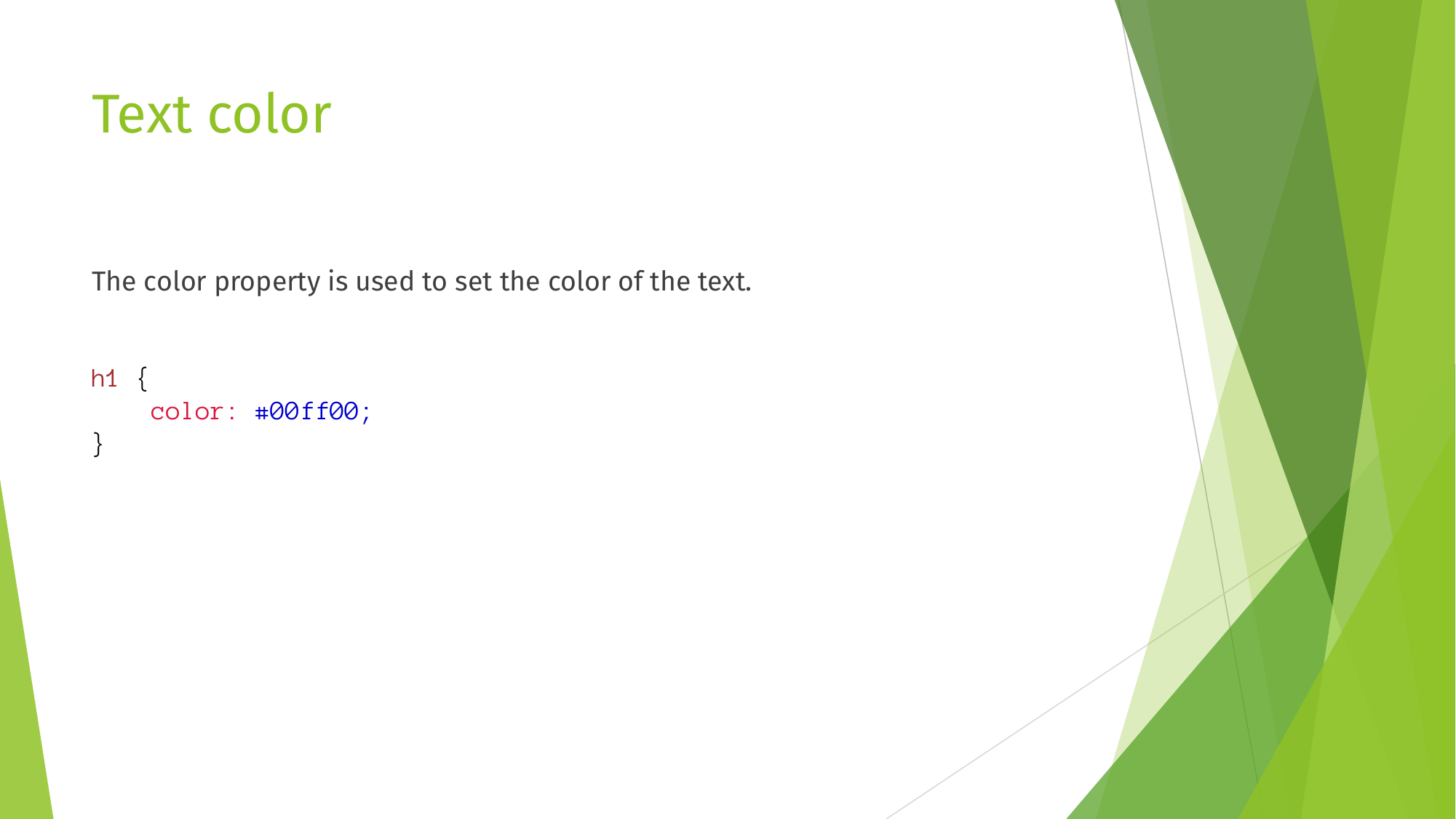

# Text color
The color property is used to set the color of the text.

h1 {
    color: #00ff00;
}